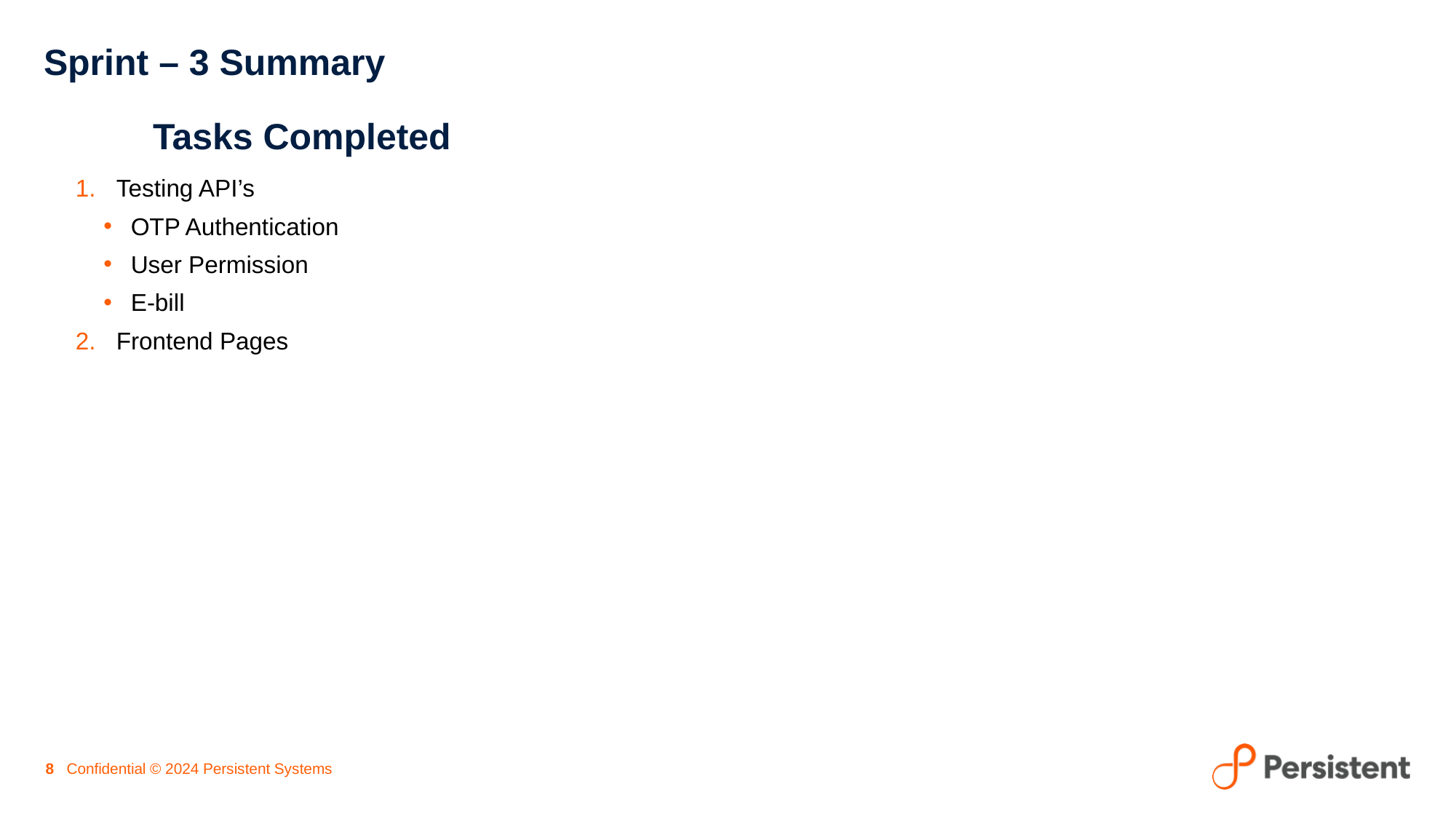

# Sprint – 3 Summary
	Tasks Completed
Testing API’s
OTP Authentication
User Permission
E-bill
Frontend Pages

8   Confidential © 2024 Persistent Systems